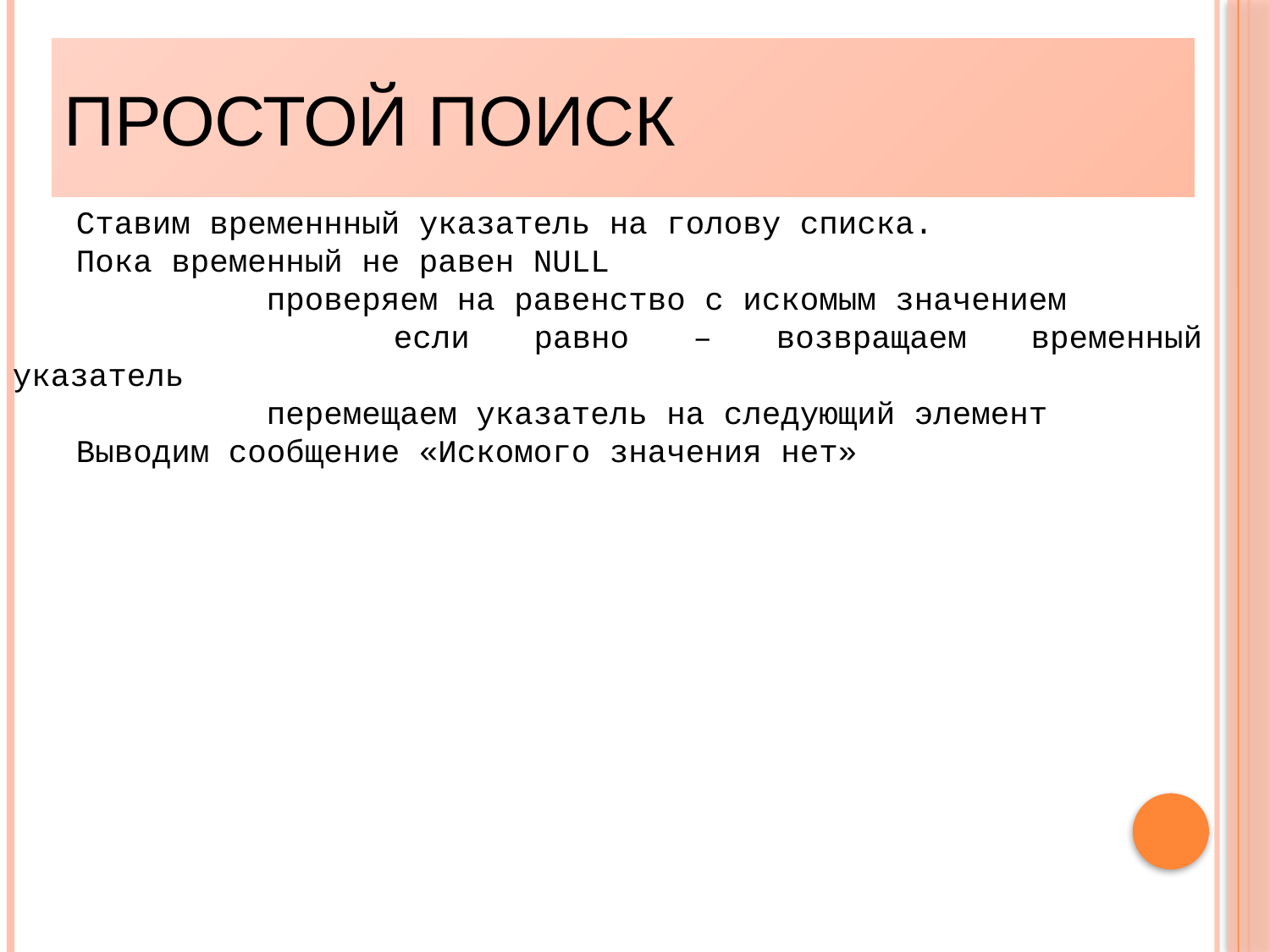

Простой поиск
Ставим временнный указатель на голову списка.
Пока временный не равен NULL
		проверяем на равенство с искомым значением
			если равно – возвращаем временный указатель
		перемещаем указатель на следующий элемент
Выводим сообщение «Искомого значения нет»